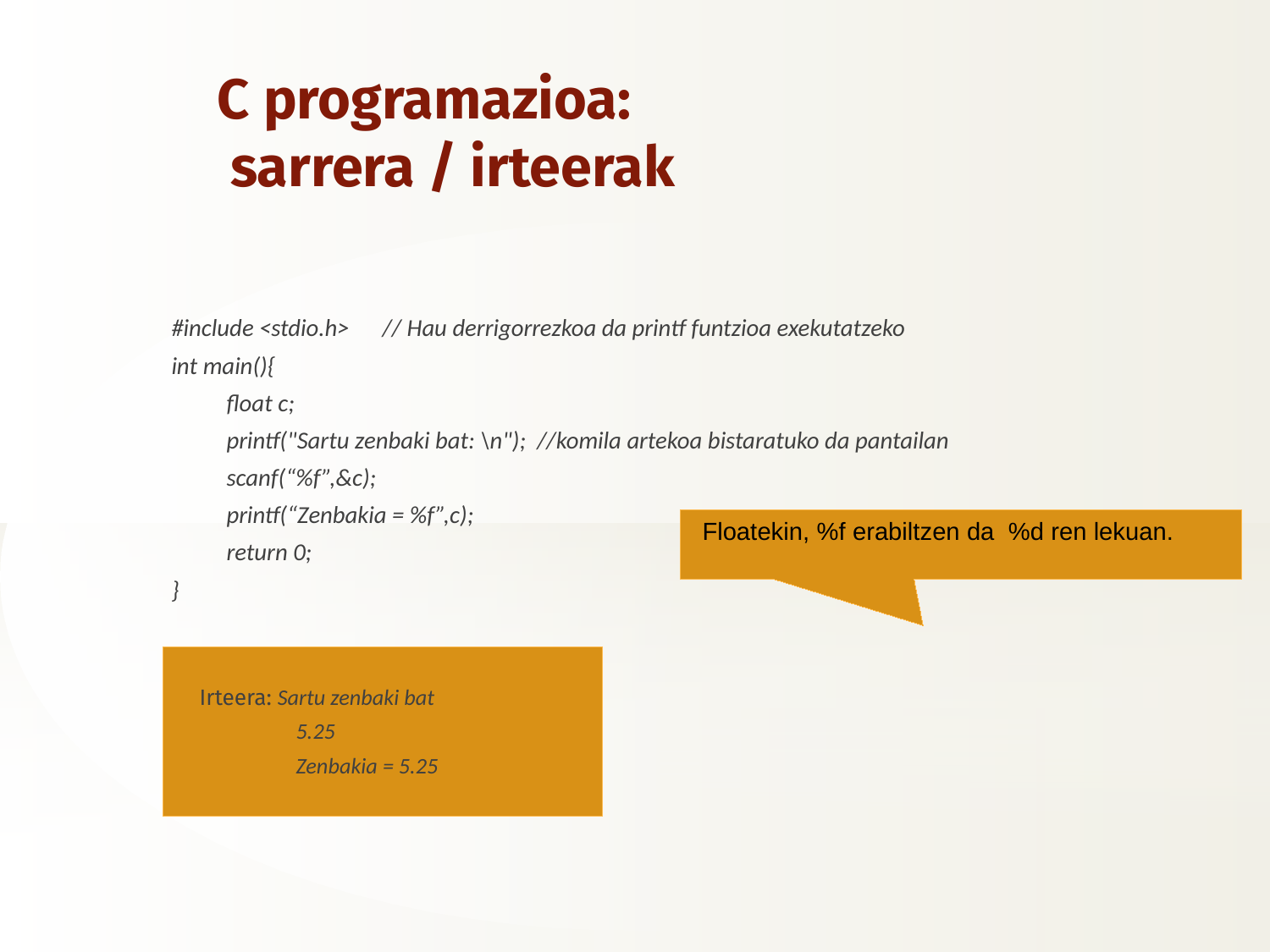

C programazioa:
 sarrera / irteerak
#include <stdio.h>      // Hau derrigorrezkoa da printf funtzioa exekutatzeko
int main(){
          float c;
          printf("Sartu zenbaki bat: \n");  //komila artekoa bistaratuko da pantailan
          scanf(“%f”,&c);
          printf(“Zenbakia = %f”,c);
          return 0;
}

Irteera: Sartu zenbaki bat
                   5.25
                   Zenbakia = 5.25

Floatekin, %f erabiltzen da  %d ren lekuan.